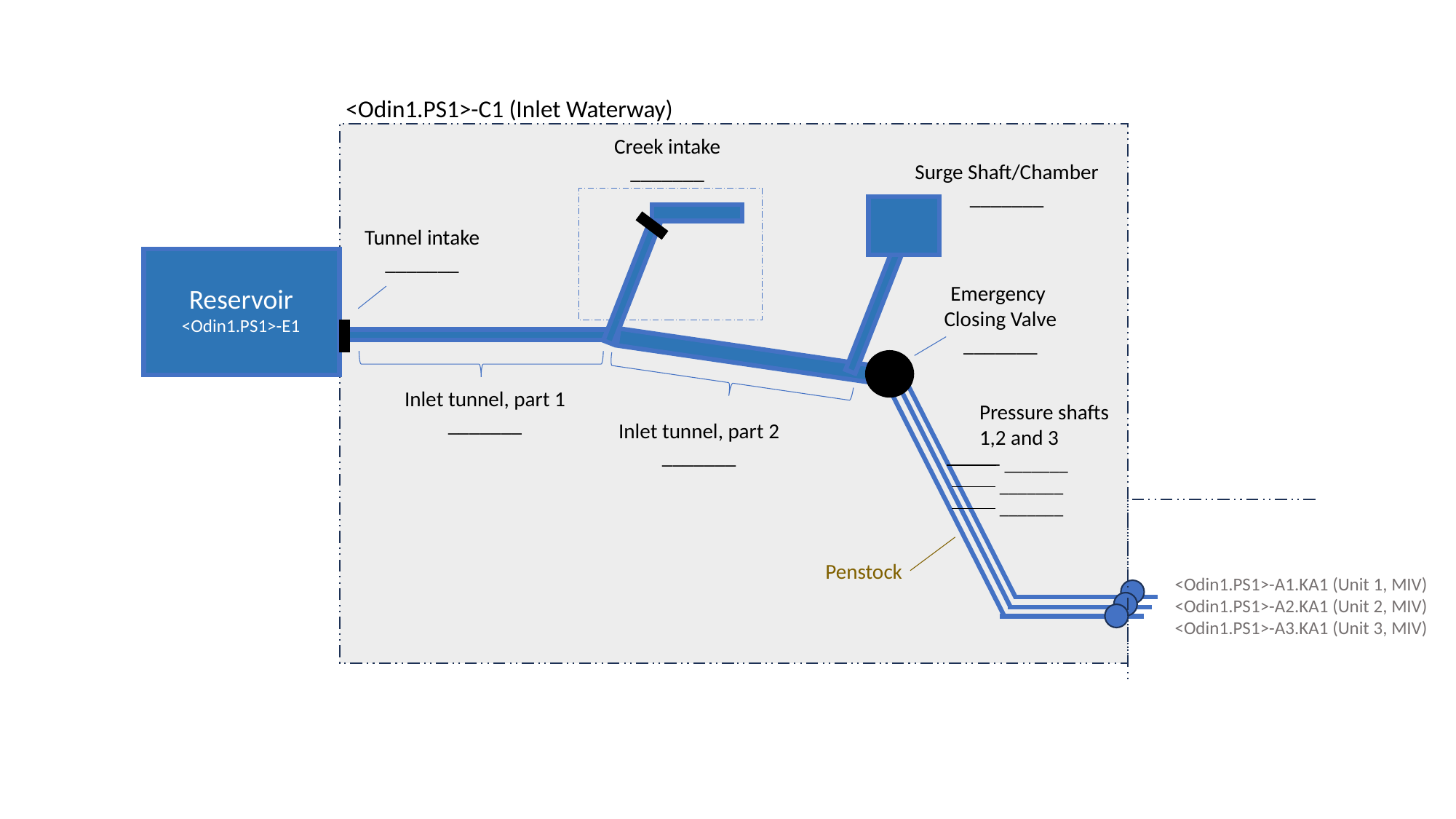

<Odin1.PS1>-C1 (Inlet Waterway)

Creek intake
_______
Surge Shaft/Chamber
_______

Tunnel intake
_______

Emergency
Closing Valve
_______
Reservoir
<Odin1.PS1>-E1

Inlet tunnel, part 1
_______
Pressure shafts
1,2 and 3
Inlet tunnel, part 2
_______
- _______
_______
_______

Penstock
<Odin1.PS1>-A1.KA1 (Unit 1, MIV)
<Odin1.PS1>-A2.KA1 (Unit 2, MIV)
<Odin1.PS1>-A3.KA1 (Unit 3, MIV)